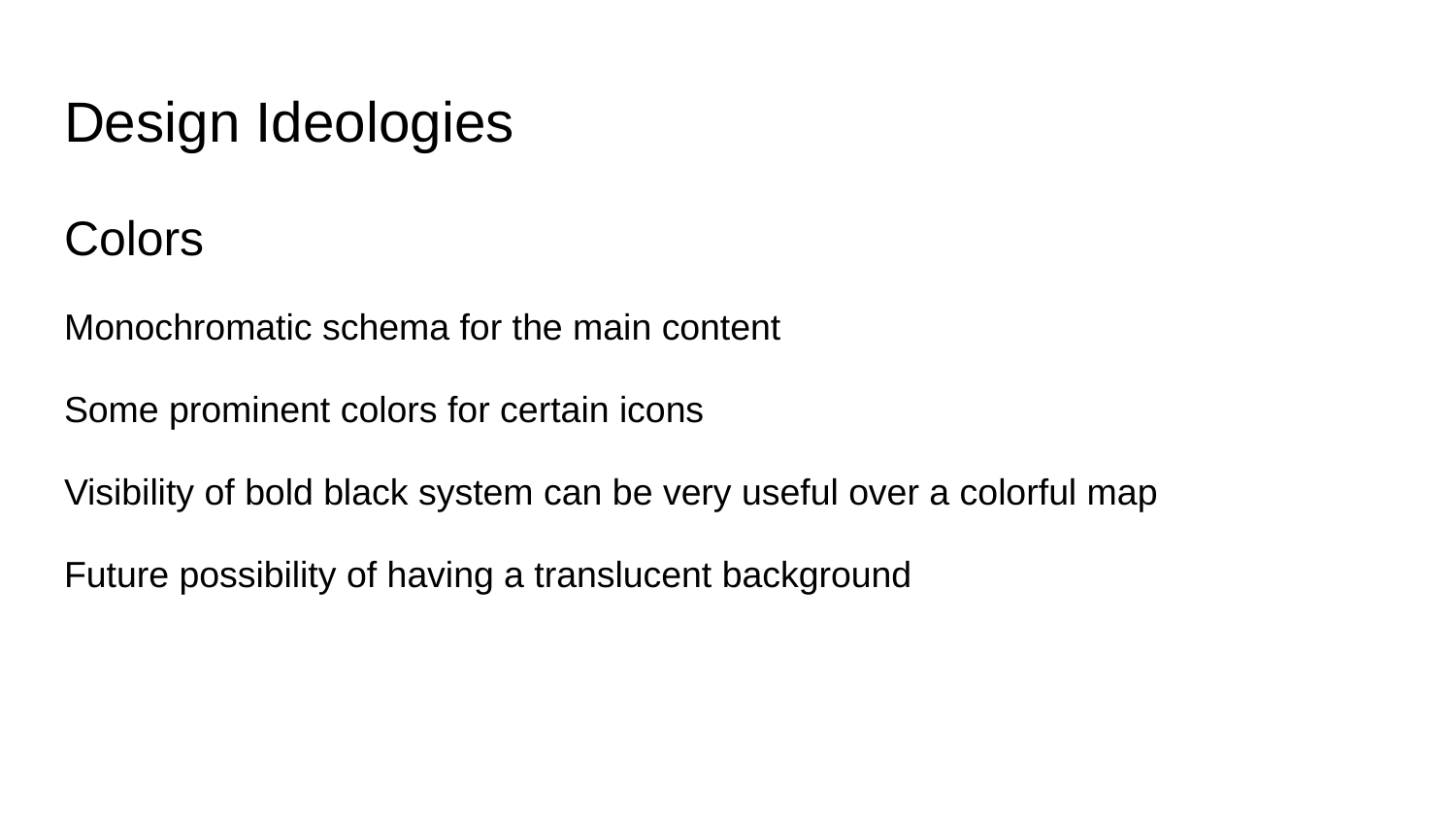

# Design Ideologies
Colors
Monochromatic schema for the main content
Some prominent colors for certain icons
Visibility of bold black system can be very useful over a colorful map
Future possibility of having a translucent background